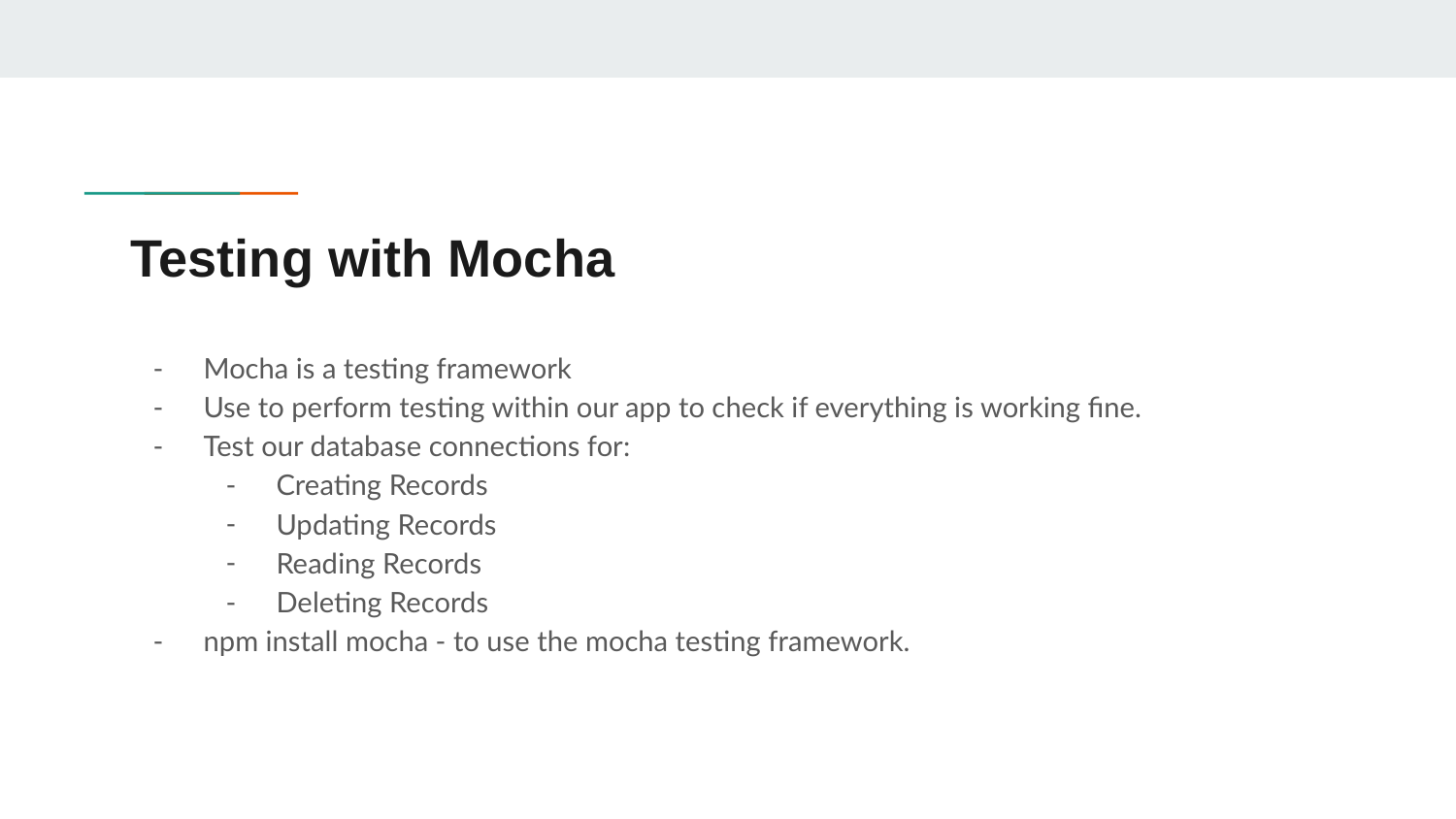

# Testing with Mocha
Mocha is a testing framework
Use to perform testing within our app to check if everything is working fine.
Test our database connections for:
Creating Records
Updating Records
Reading Records
Deleting Records
npm install mocha - to use the mocha testing framework.